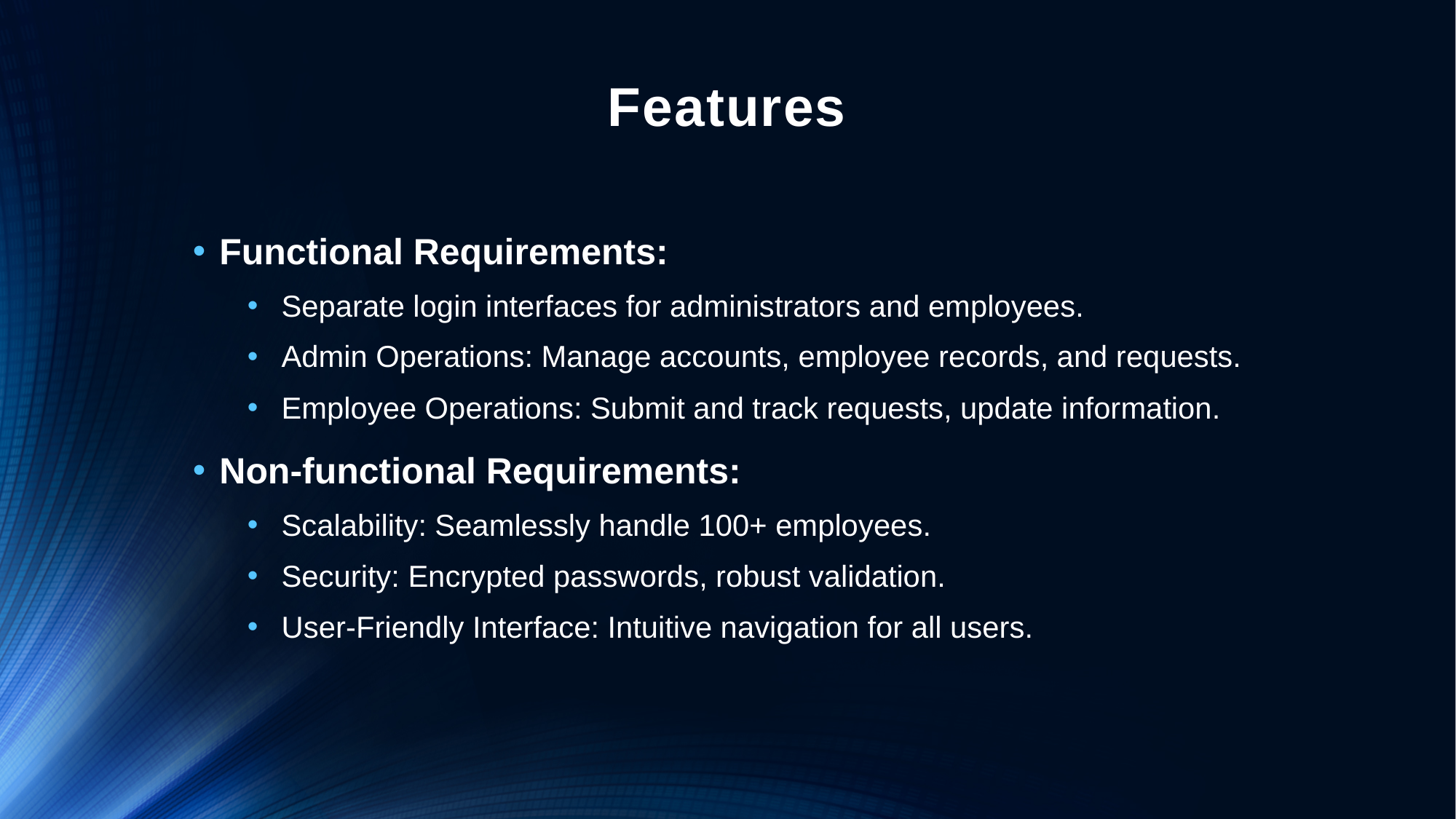

# Features
Functional Requirements:
Separate login interfaces for administrators and employees.
Admin Operations: Manage accounts, employee records, and requests.
Employee Operations: Submit and track requests, update information.
Non-functional Requirements:
Scalability: Seamlessly handle 100+ employees.
Security: Encrypted passwords, robust validation.
User-Friendly Interface: Intuitive navigation for all users.